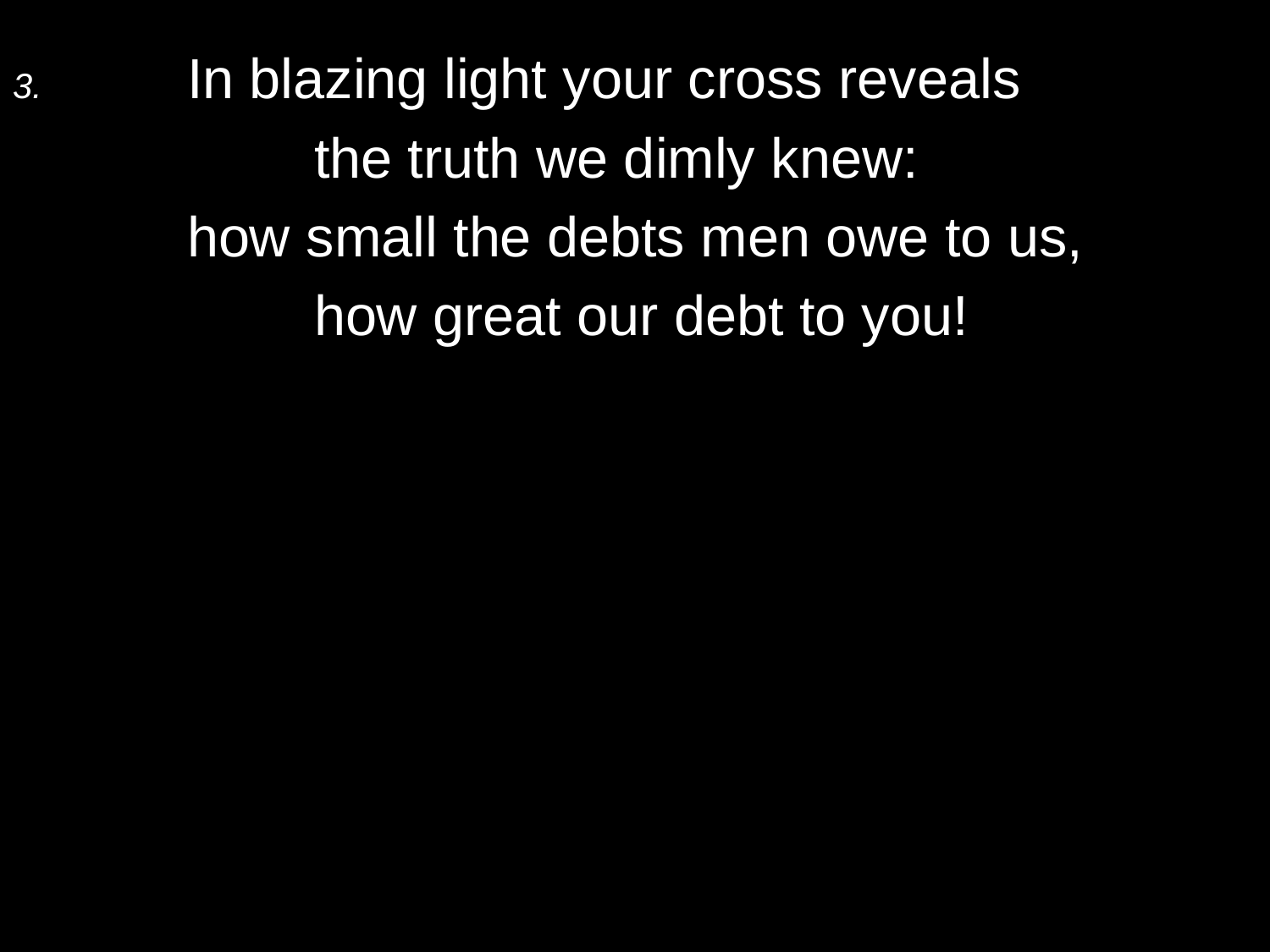

3.	In blazing light your cross reveals
		the truth we dimly knew:
	how small the debts men owe to us,
		how great our debt to you!